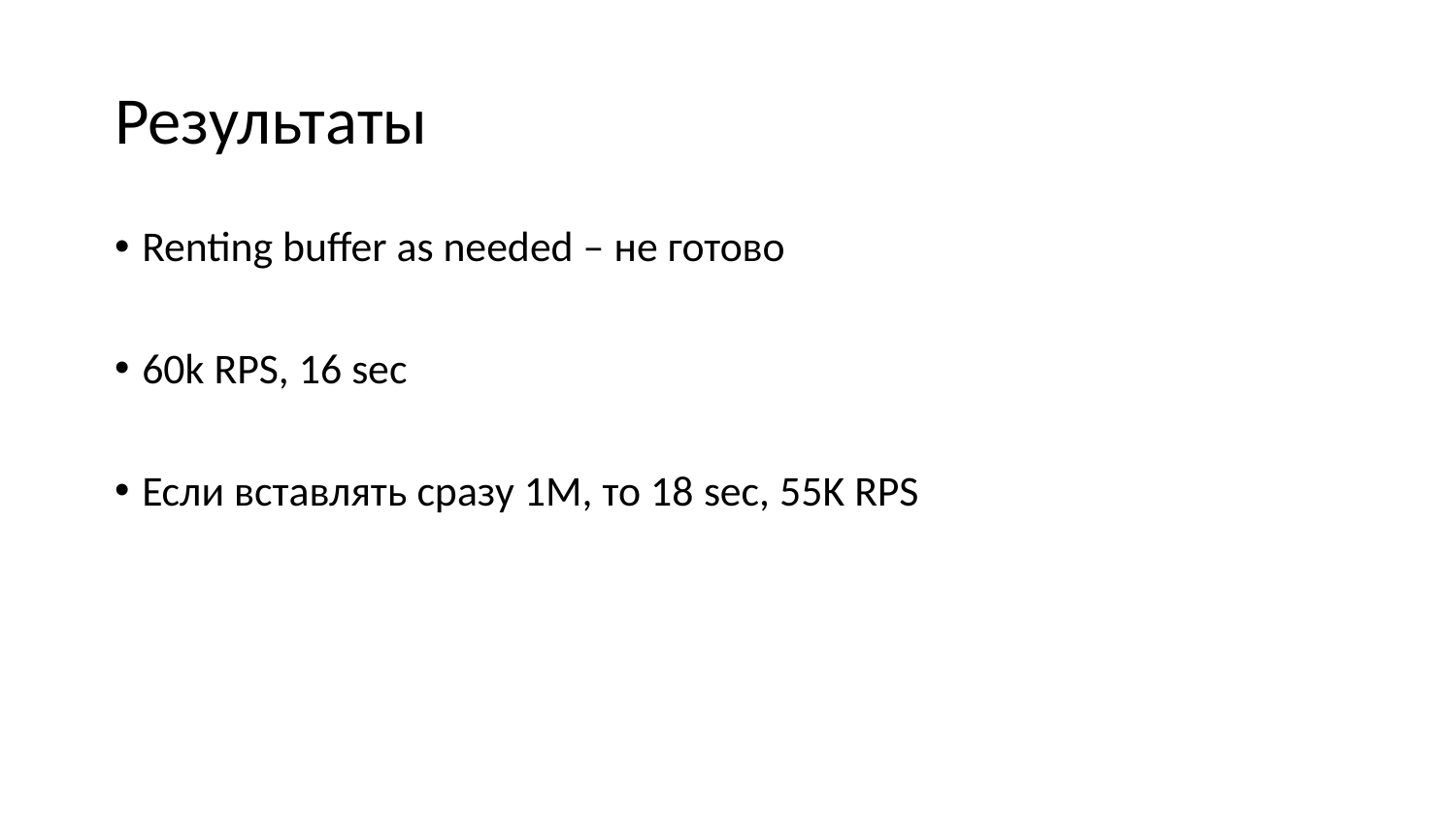

# Результаты
Renting buffer as needed – не готово

60k RPS, 16 sec

Если вставлять сразу 1М, то 18 sec, 55K RPS